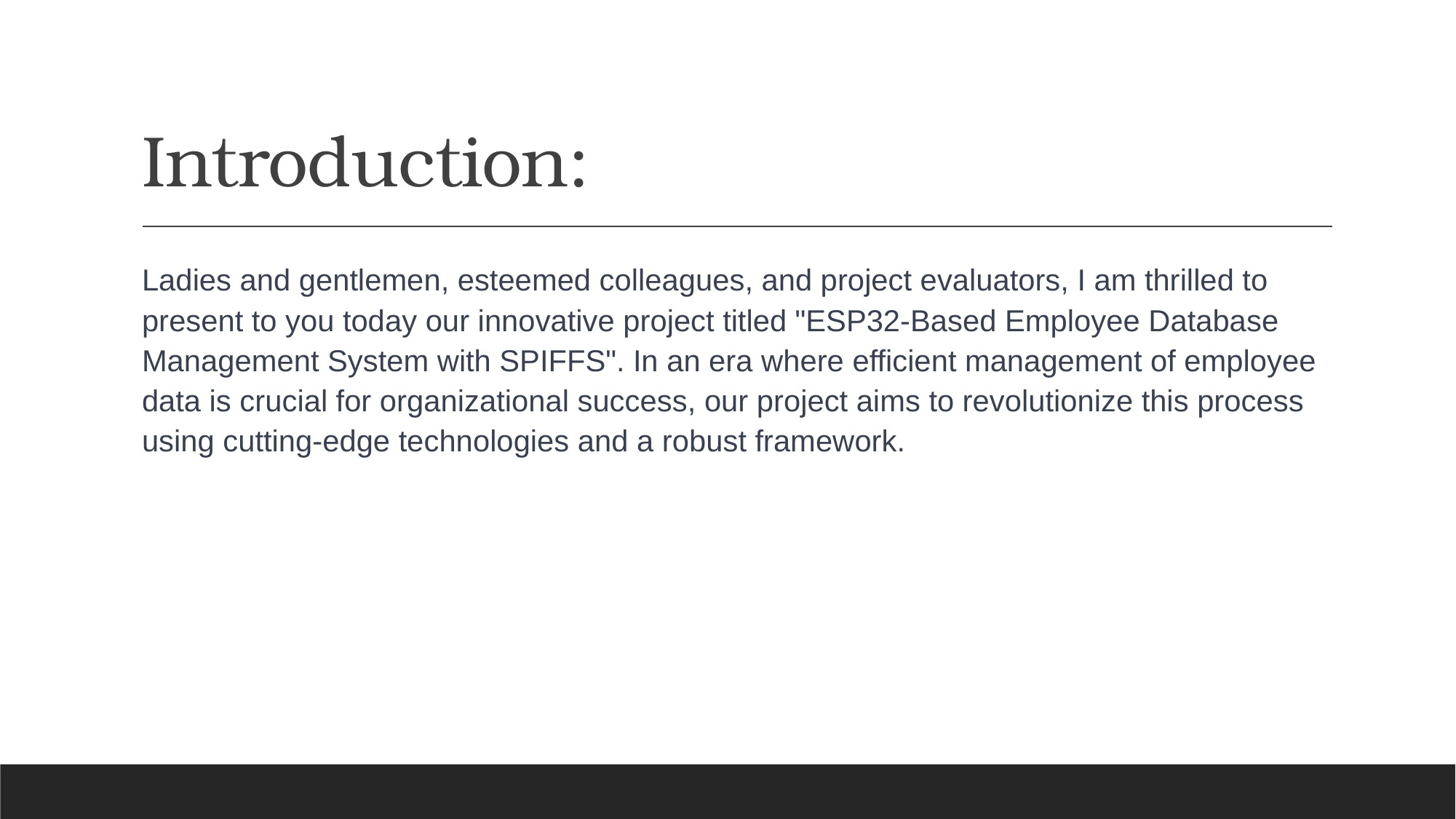

# Introduction:
Ladies and gentlemen, esteemed colleagues, and project evaluators, I am thrilled to present to you today our innovative project titled "ESP32-Based Employee Database Management System with SPIFFS". In an era where efficient management of employee data is crucial for organizational success, our project aims to revolutionize this process using cutting-edge technologies and a robust framework.